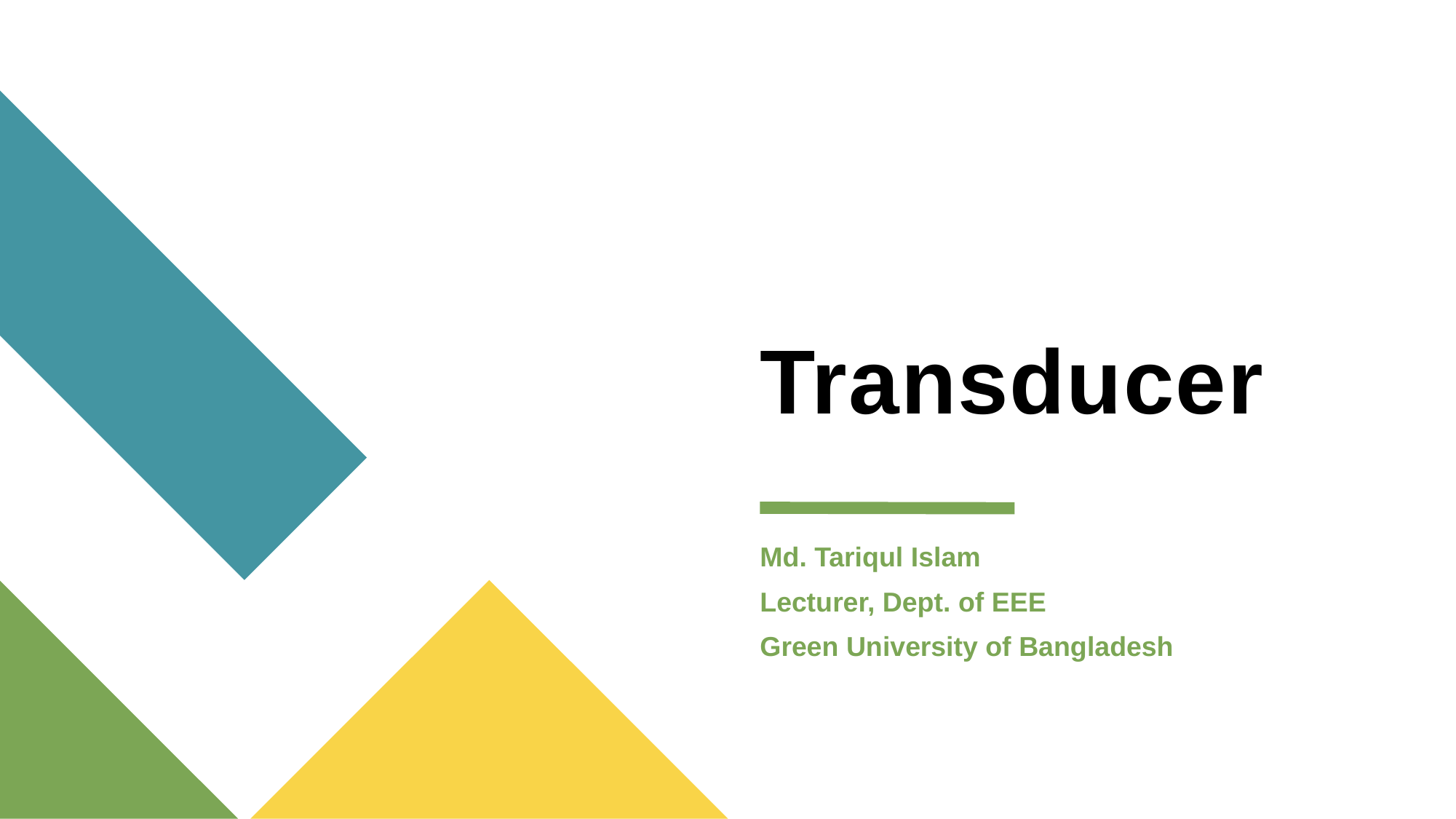

# Transducer
Md. Tariqul Islam
Lecturer, Dept. of EEE
Green University of Bangladesh